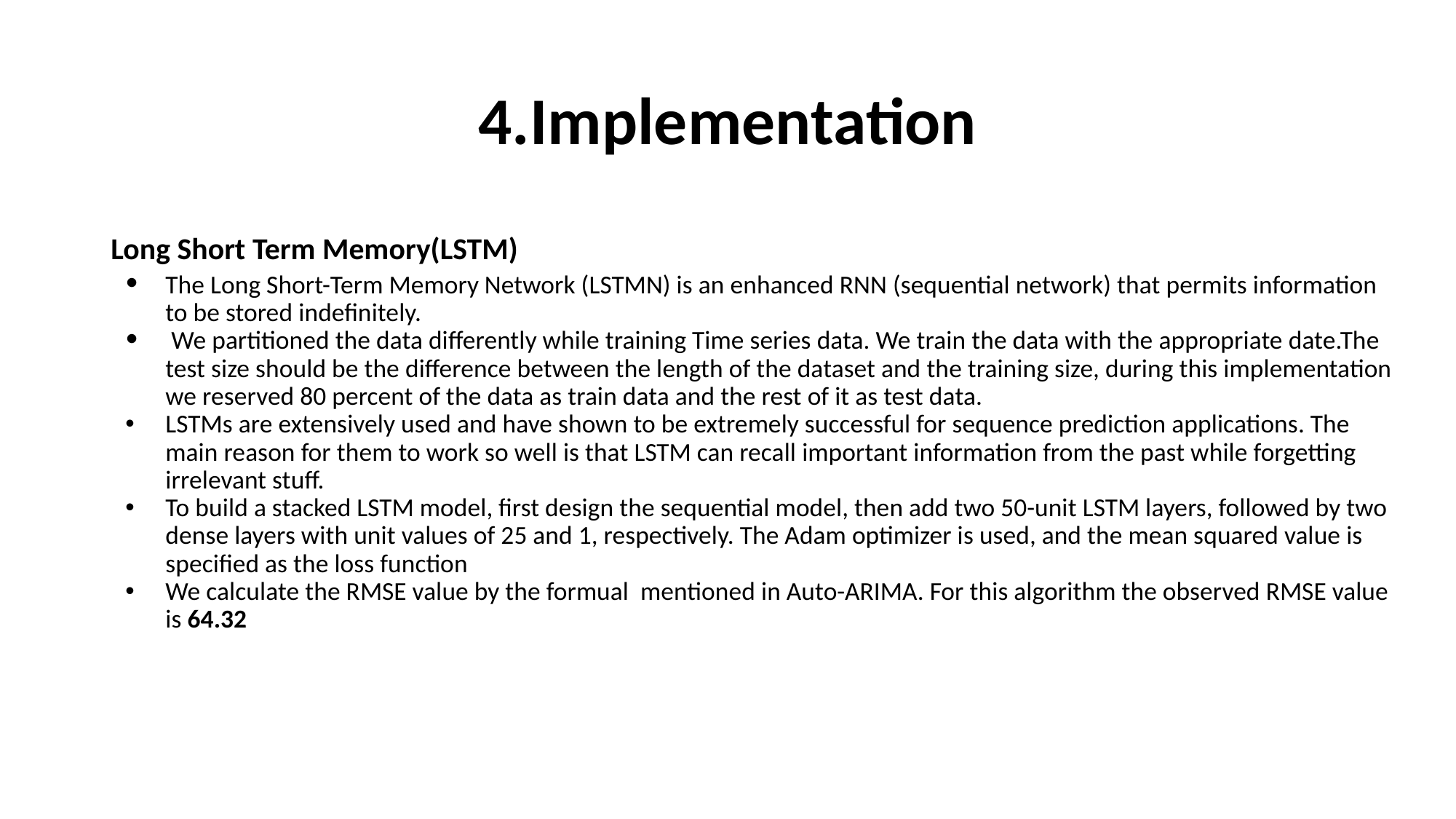

# 4.Implementation
Long Short Term Memory(LSTM)
The Long Short-Term Memory Network (LSTMN) is an enhanced RNN (sequential network) that permits information to be stored indefinitely.
 We partitioned the data differently while training Time series data. We train the data with the appropriate date.The test size should be the difference between the length of the dataset and the training size, during this implementation we reserved 80 percent of the data as train data and the rest of it as test data.
LSTMs are extensively used and have shown to be extremely successful for sequence prediction applications. The main reason for them to work so well is that LSTM can recall important information from the past while forgetting irrelevant stuff.
To build a stacked LSTM model, first design the sequential model, then add two 50-unit LSTM layers, followed by two dense layers with unit values of 25 and 1, respectively. The Adam optimizer is used, and the mean squared value is specified as the loss function
We calculate the RMSE value by the formual  mentioned in Auto-ARIMA. For this algorithm the observed RMSE value is 64.32